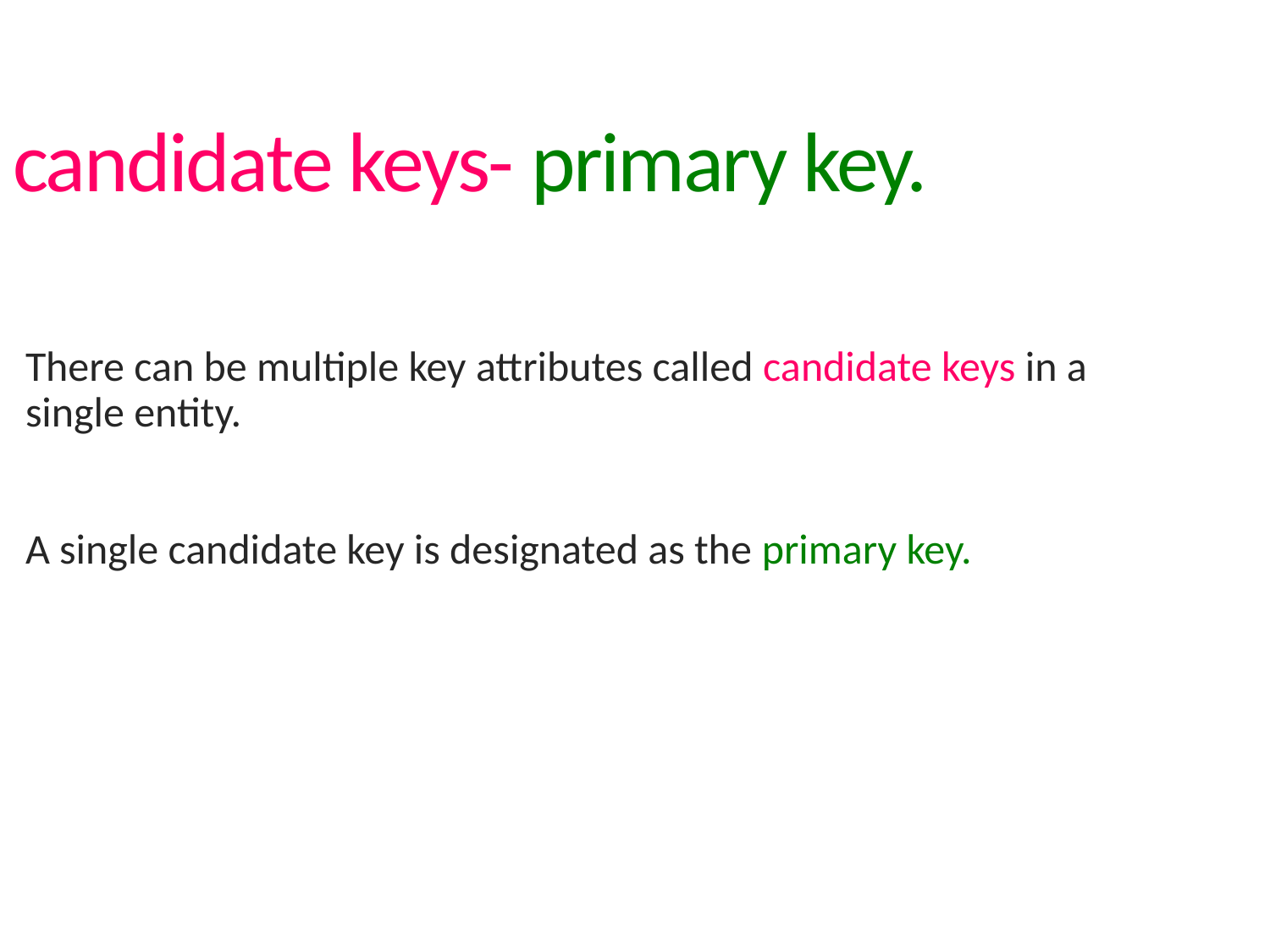

candidate keys- primary key.

There can be multiple key attributes called candidate keys in a single entity.

A single candidate key is designated as the primary key.